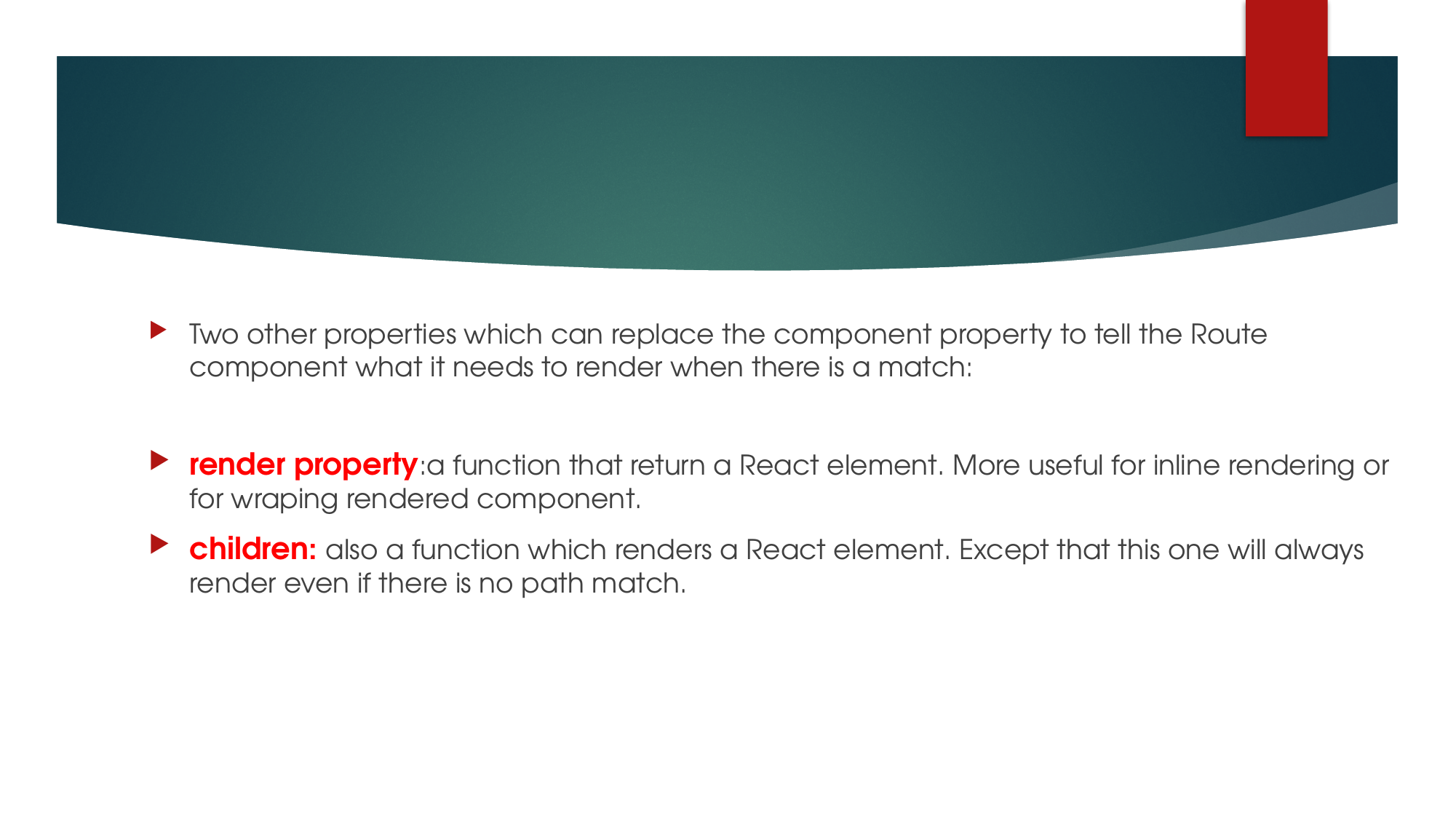

#
Two other properties which can replace the component property to tell the Route component what it needs to render when there is a match:

render property:a function that return a React element. More useful for inline rendering or for wraping rendered component.
children: also a function which renders a React element. Except that this one will always render even if there is no path match.